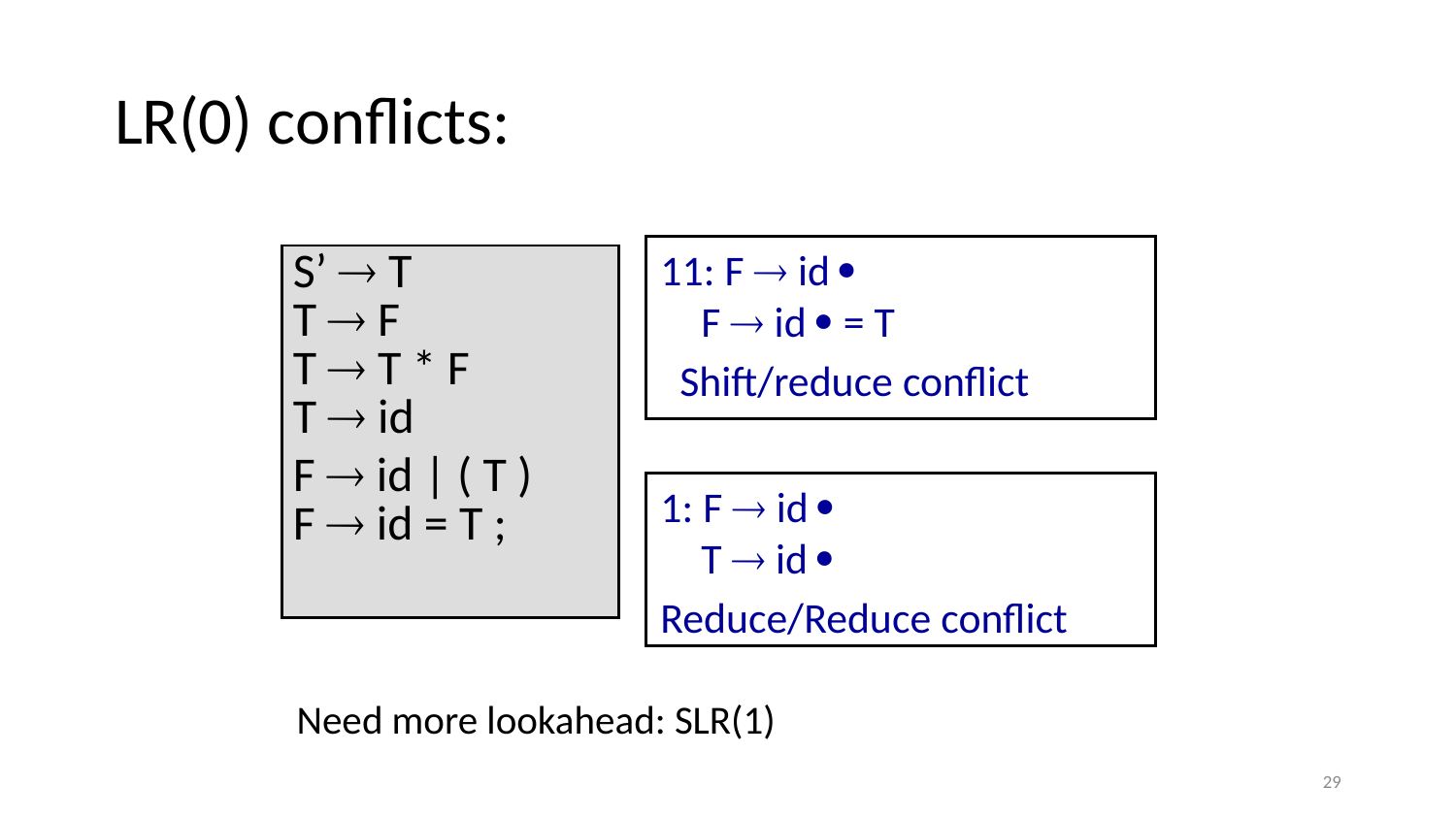

# LR(0) conflicts:
11: F → id •
F → id • = T
  Shift/reduce conflict
| S’ → T T → F T → T \* F T → id F → id | ( T ) F → id = T ; |
| --- |
1: F → id •
T → id •
Reduce/Reduce conflict
Need more lookahead: SLR(1)
29